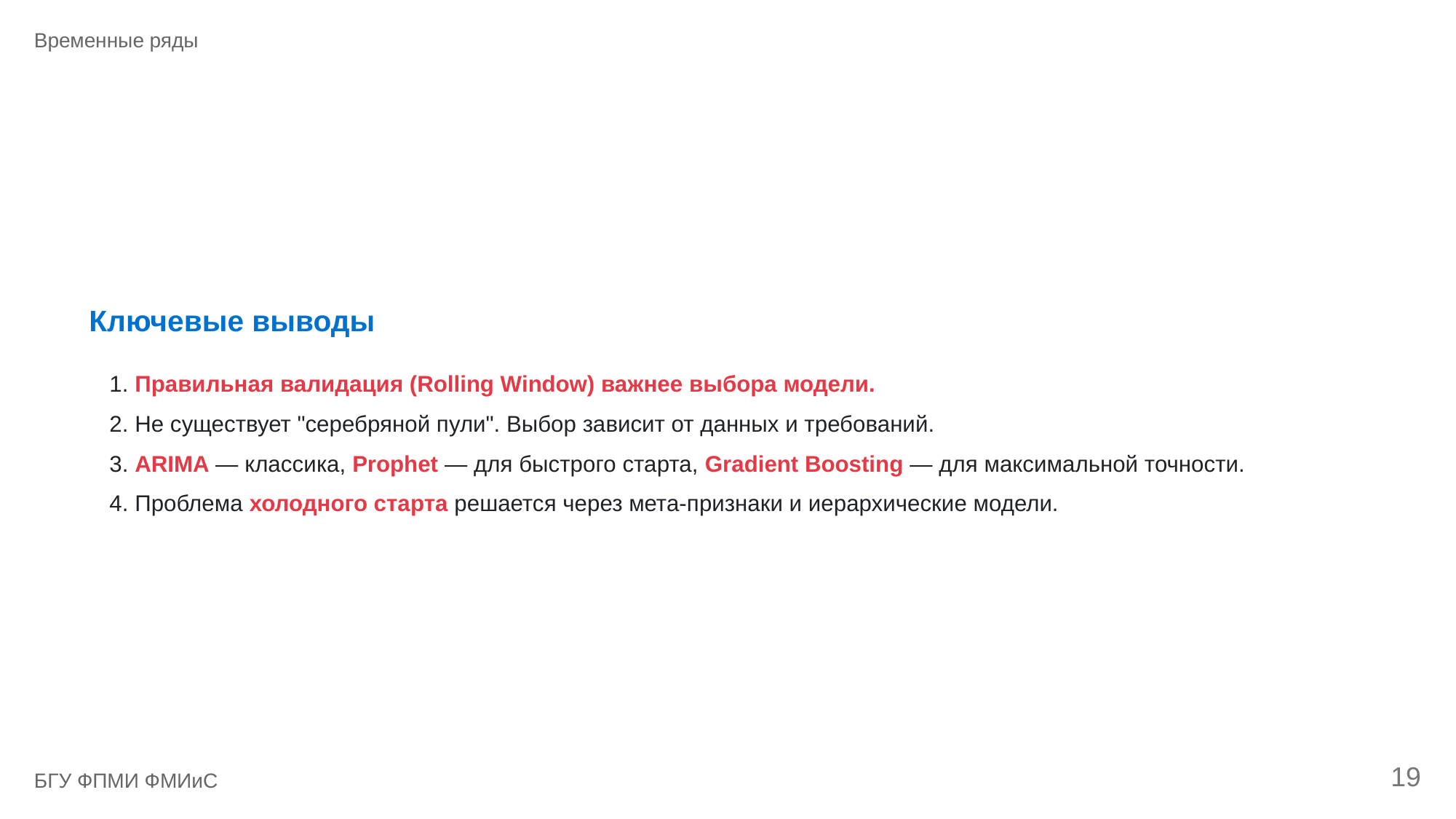

Временные ряды
Ключевые выводы
1. Правильная валидация (Rolling Window) важнее выбора модели.
2. Не существует "серебряной пули". Выбор зависит от данных и требований.
3. ARIMA — классика, Prophet — для быстрого старта, Gradient Boosting — для максимальной точности.
4. Проблема холодного старта решается через мета-признаки и иерархические модели.
19
БГУ ФПМИ ФМИиС